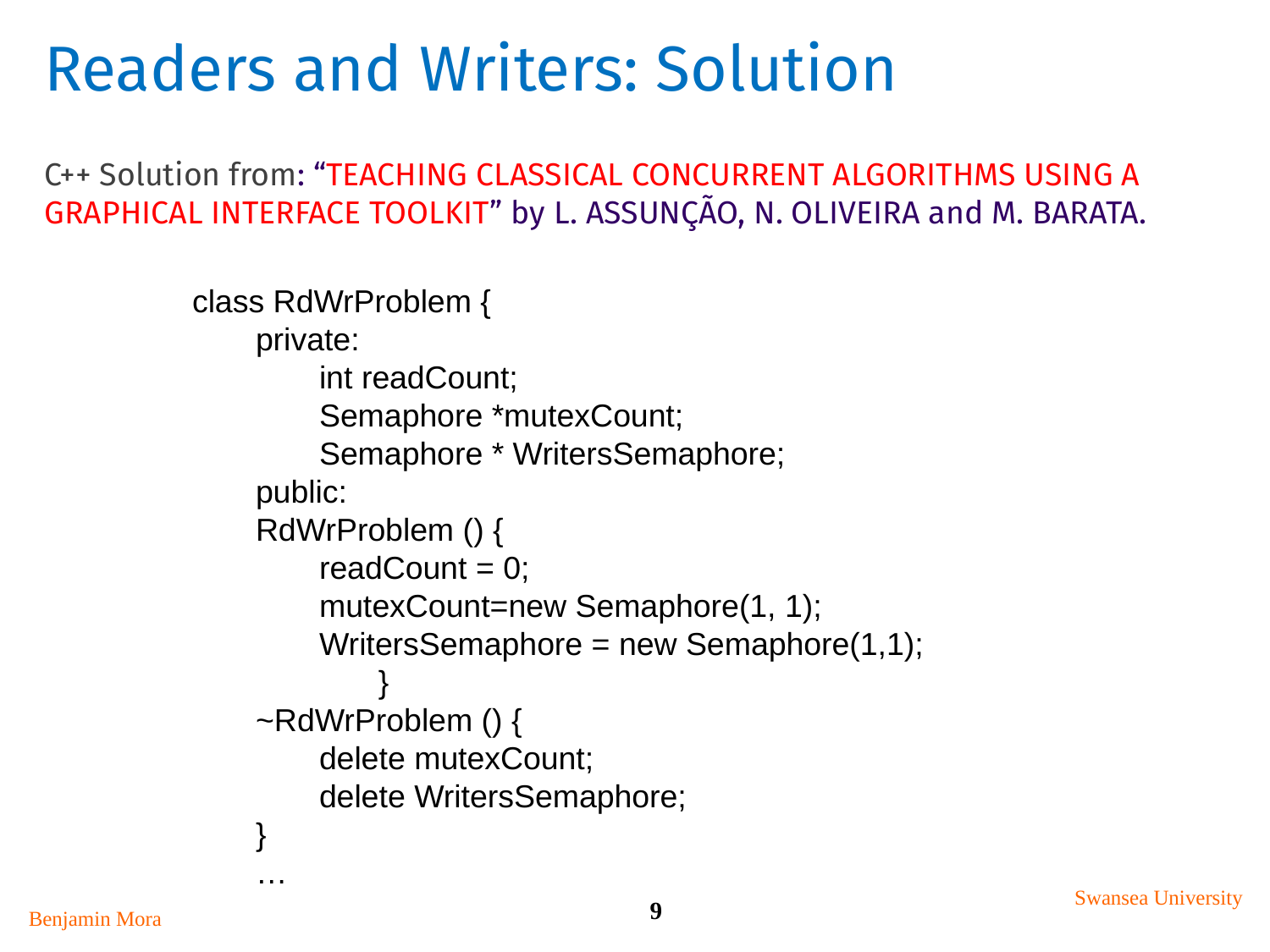

# Readers and Writers: Solution
C++ Solution from: “TEACHING CLASSICAL CONCURRENT ALGORITHMS USING A GRAPHICAL INTERFACE TOOLKIT” by L. ASSUNÇÃO, N. OLIVEIRA and M. BARATA.

class RdWrProblem {
private:
int readCount;
Semaphore *mutexCount;
Semaphore * WritersSemaphore;
public:
RdWrProblem () {
readCount = 0;
mutexCount=new Semaphore(1, 1);
WritersSemaphore = new Semaphore(1,1);
	 }
~RdWrProblem () {
delete mutexCount;
delete WritersSemaphore;
}
…
Swansea University
9
Benjamin Mora